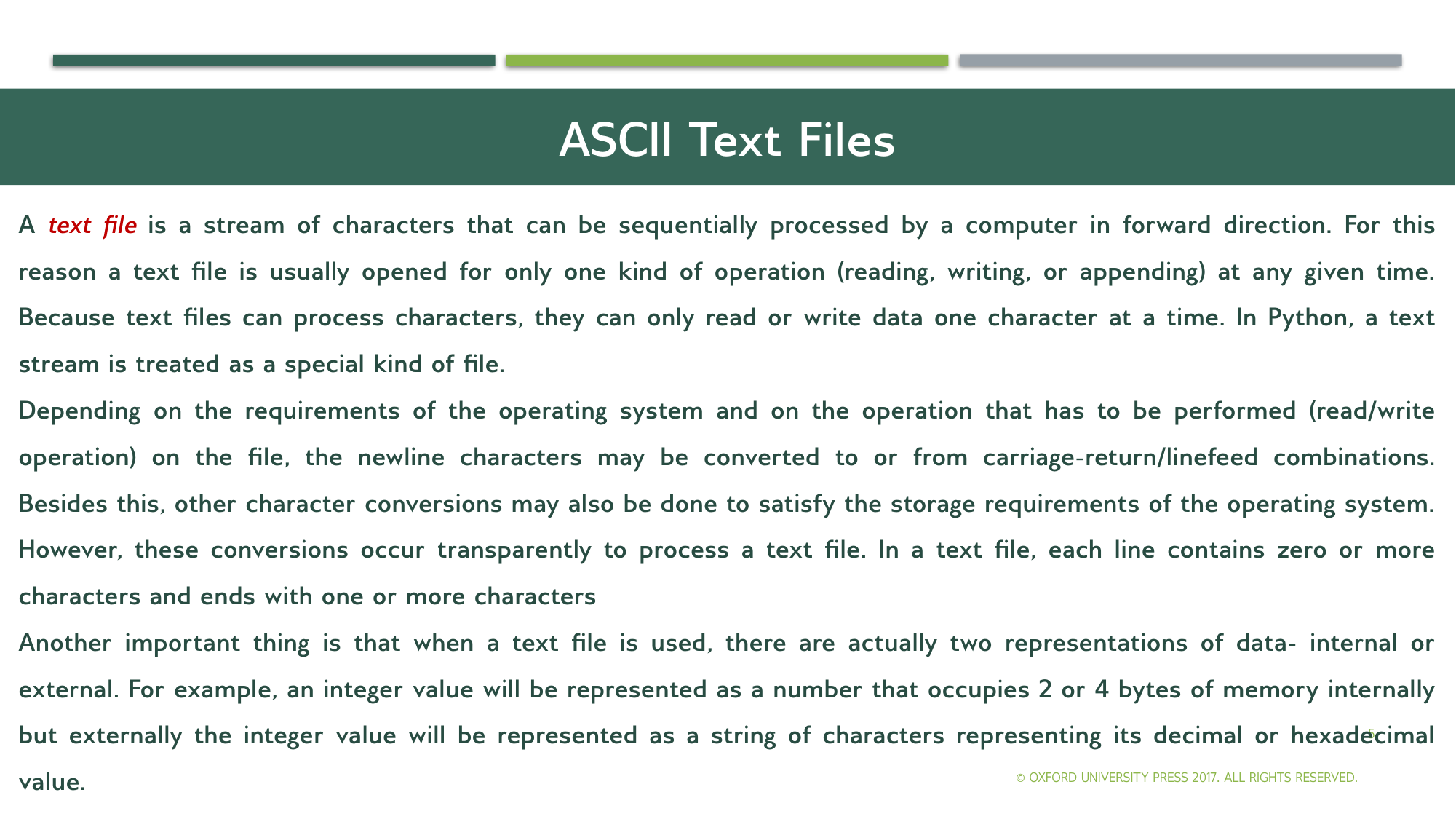

ASCII Text Files
A text file is a stream of characters that can be sequentially processed by a computer in forward direction. For this reason a text file is usually opened for only one kind of operation (reading, writing, or appending) at any given time. Because text files can process characters, they can only read or write data one character at a time. In Python, a text stream is treated as a special kind of file.
Depending on the requirements of the operating system and on the operation that has to be performed (read/write operation) on the file, the newline characters may be converted to or from carriage-return/linefeed combinations. Besides this, other character conversions may also be done to satisfy the storage requirements of the operating system. However, these conversions occur transparently to process a text file. In a text file, each line contains zero or more characters and ends with one or more characters
Another important thing is that when a text file is used, there are actually two representations of data- internal or external. For example, an integer value will be represented as a number that occupies 2 or 4 bytes of memory internally but externally the integer value will be represented as a string of characters representing its decimal or hexadecimal value.
5
© Oxford University Press 2017. All rights reserved.